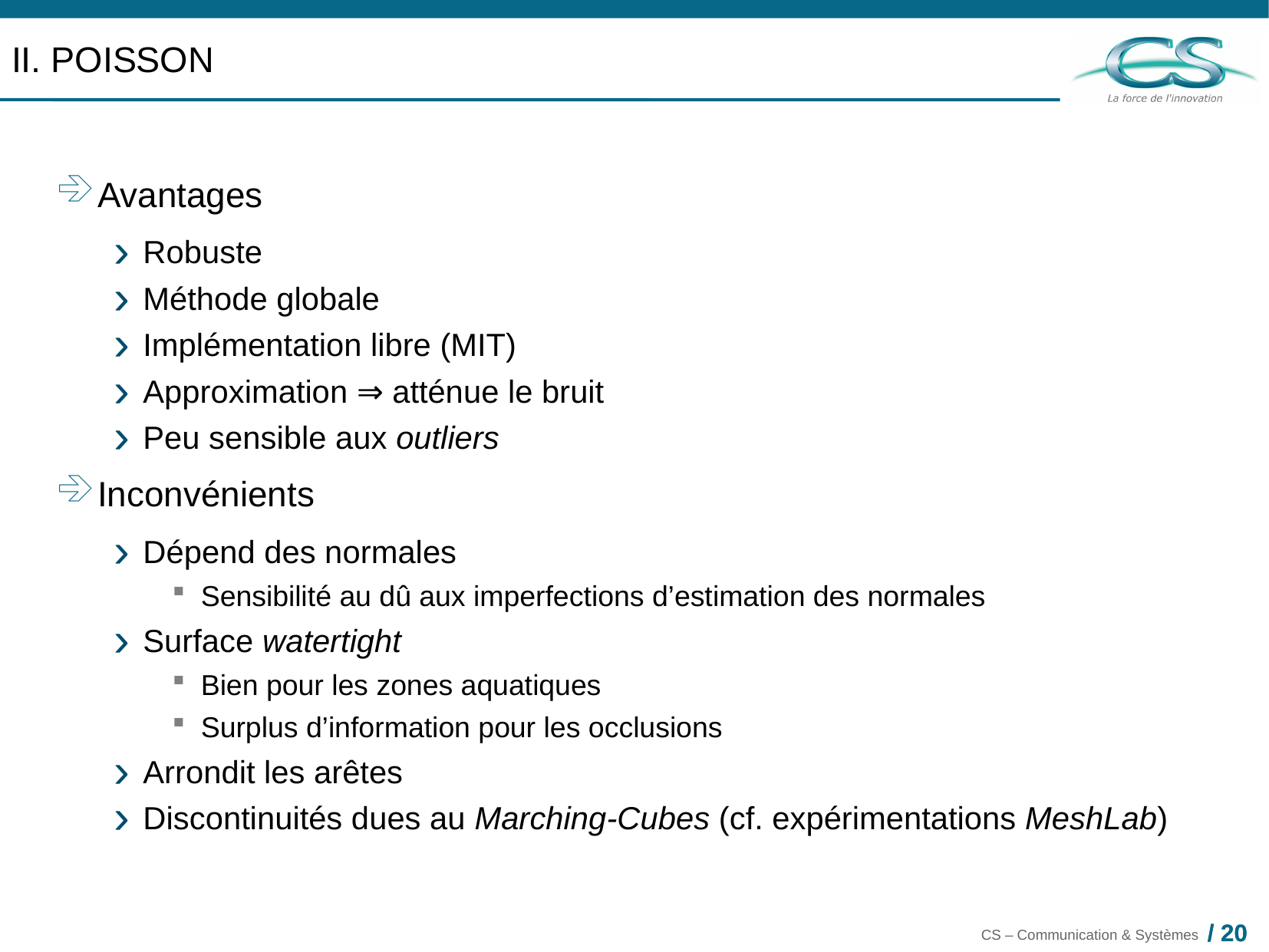

II. Poisson
Avantages
Robuste
Méthode globale
Implémentation libre (MIT)
Approximation ⇒ atténue le bruit
Peu sensible aux outliers
Inconvénients
Dépend des normales
Sensibilité au dû aux imperfections d’estimation des normales
Surface watertight
Bien pour les zones aquatiques
Surplus d’information pour les occlusions
Arrondit les arêtes
Discontinuités dues au Marching-Cubes (cf. expérimentations MeshLab)